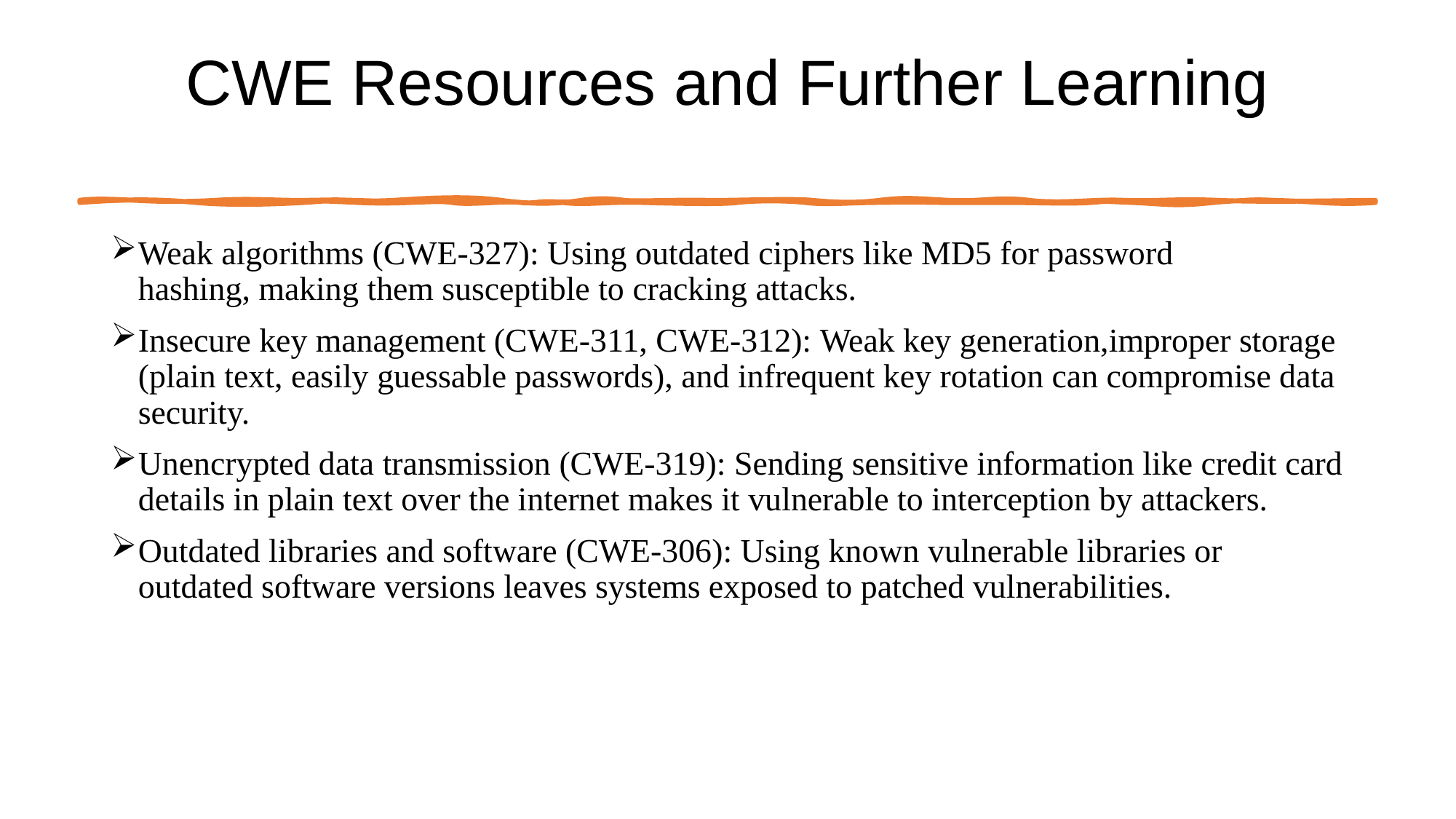

# CWE Resources and Further Learning

Weak algorithms (CWE-327): Using outdated ciphers like MD5 for password hashing, making them susceptible to cracking attacks.
Insecure key management (CWE-311, CWE-312): Weak key generation,improper storage (plain text, easily guessable passwords), and infrequent key rotation can compromise data security.
Unencrypted data transmission (CWE-319): Sending sensitive information like credit card details in plain text over the internet makes it vulnerable to interception by attackers.
Outdated libraries and software (CWE-306): Using known vulnerable libraries or outdated software versions leaves systems exposed to patched vulnerabilities.